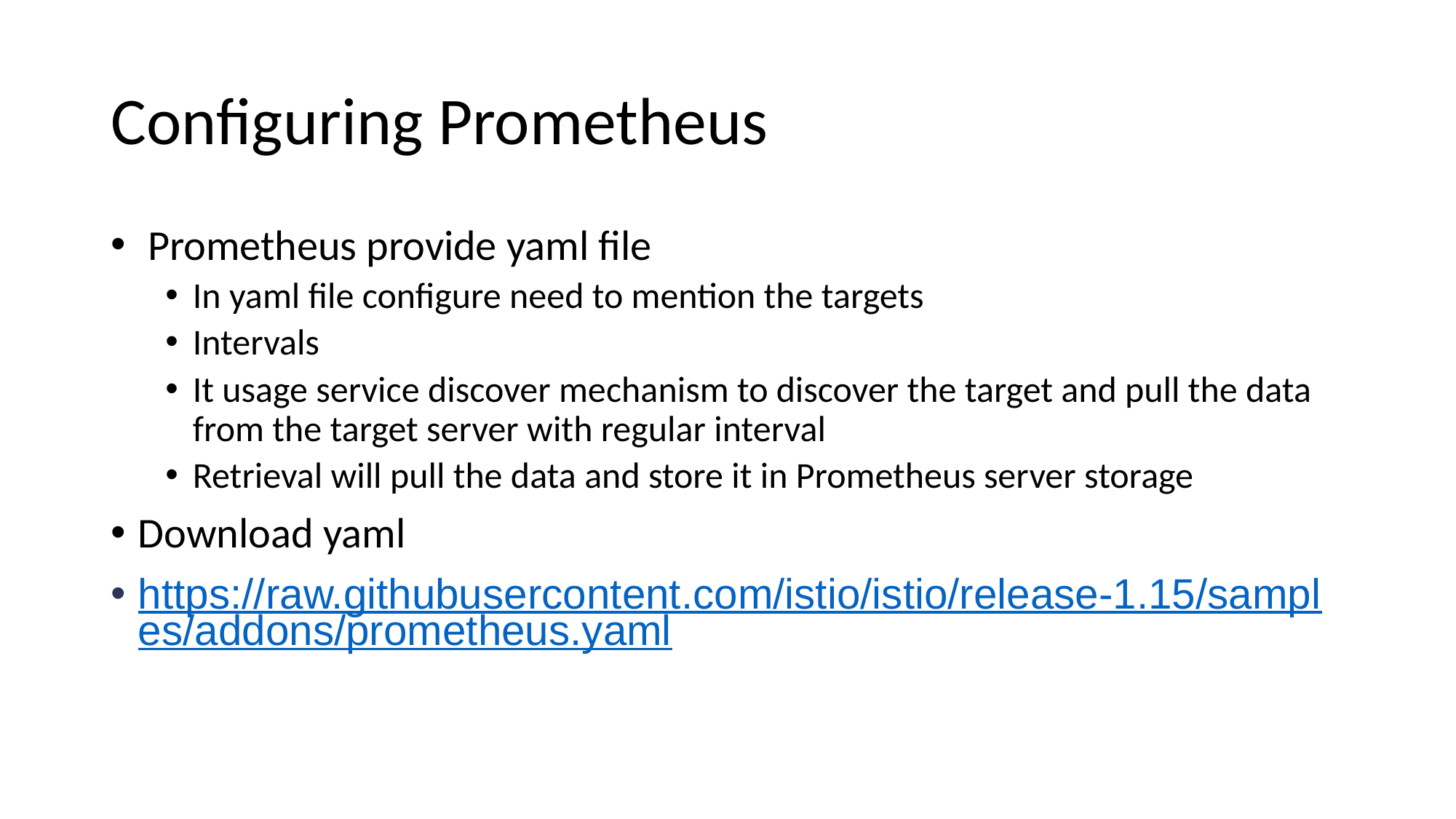

# Configuring Prometheus
 Prometheus provide yaml file
In yaml file configure need to mention the targets
Intervals
It usage service discover mechanism to discover the target and pull the data from the target server with regular interval
Retrieval will pull the data and store it in Prometheus server storage
Download yaml
https://raw.githubusercontent.com/istio/istio/release-1.15/samples/addons/prometheus.yaml